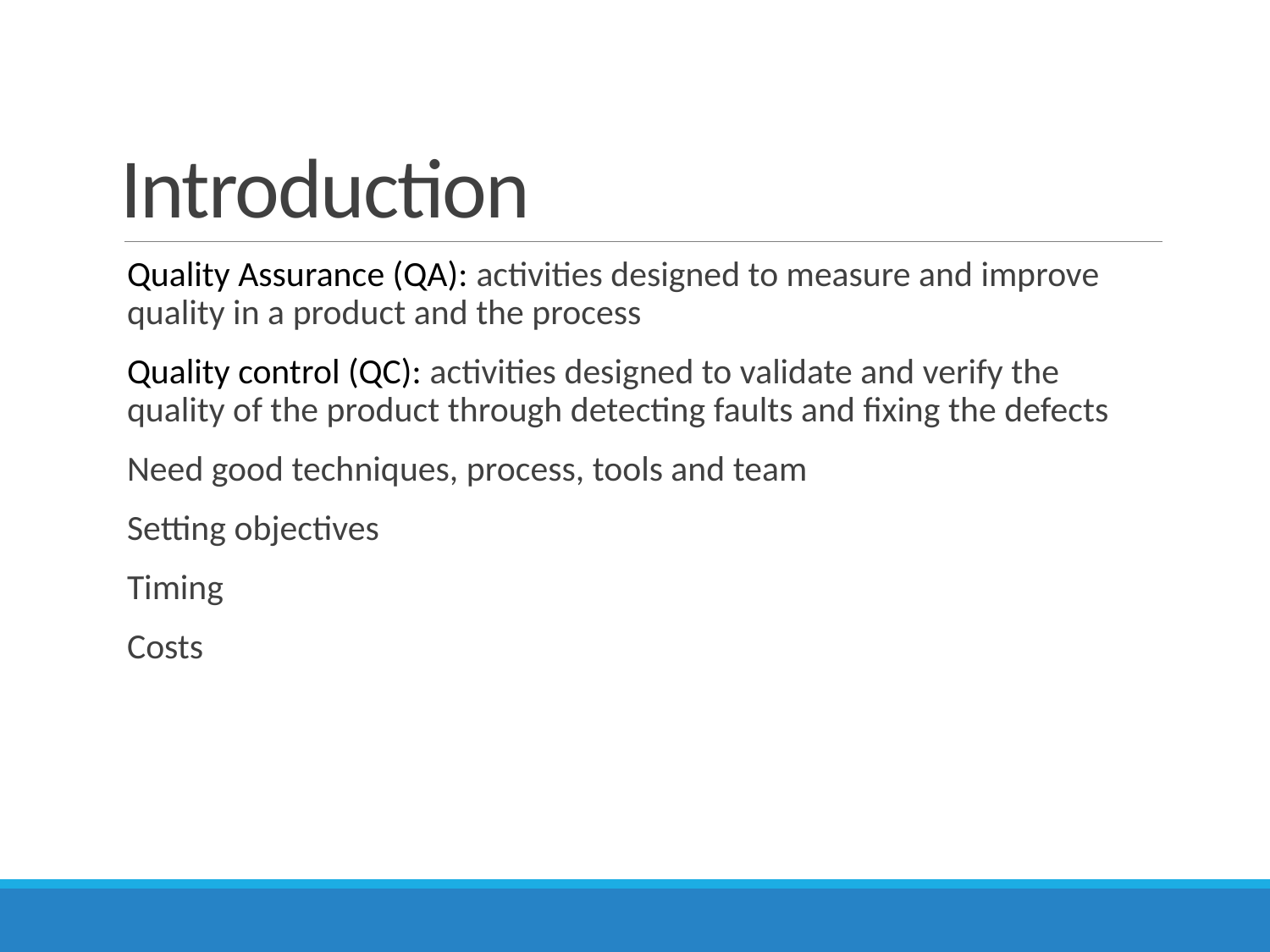

# Introduction
Quality Assurance (QA): activities designed to measure and improve quality in a product and the process
Quality control (QC): activities designed to validate and verify the quality of the product through detecting faults and fixing the defects
Need good techniques, process, tools and team
Setting objectives
Timing
Costs